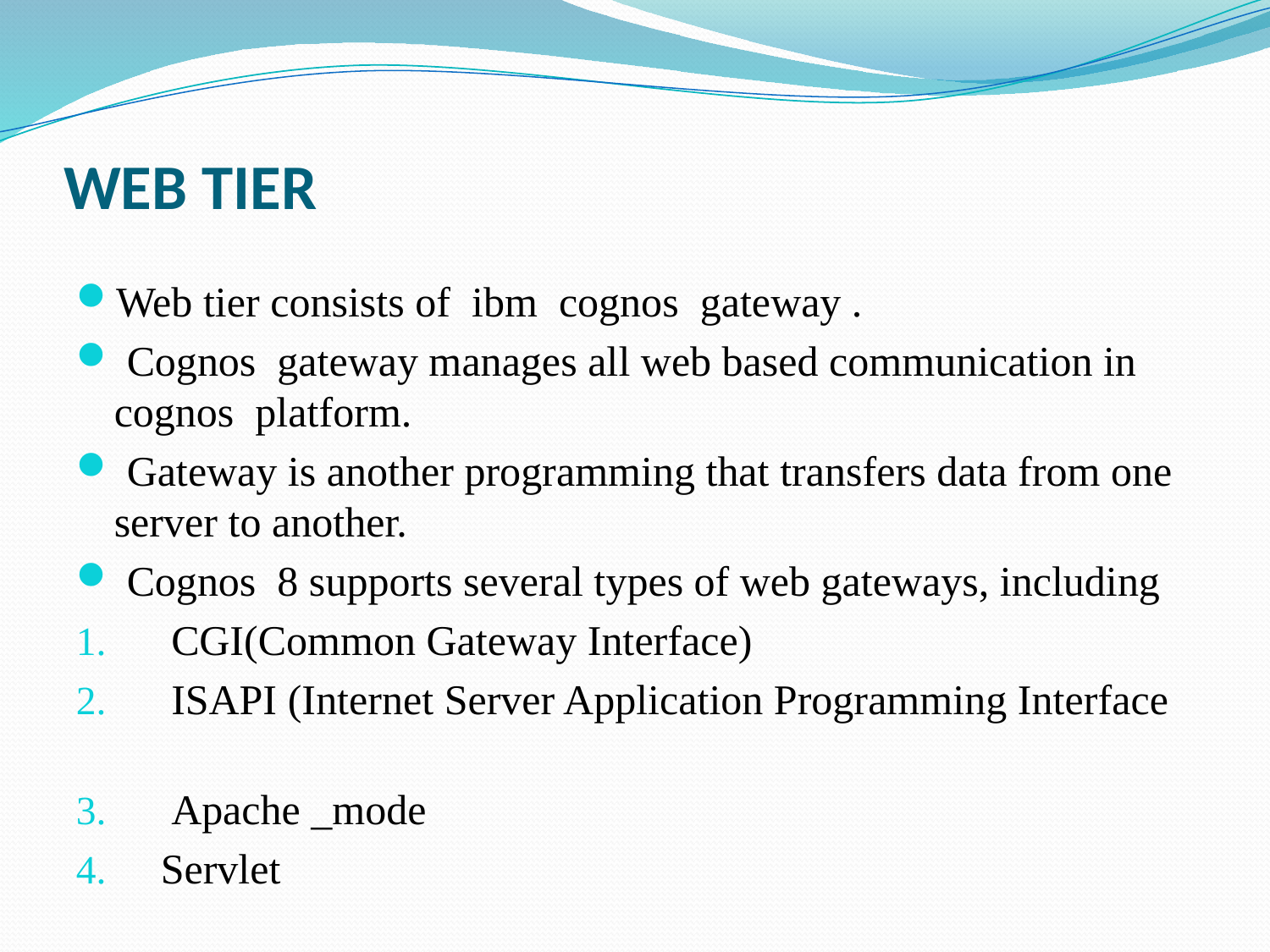

# WEB TIER
Web tier consists of  ibm  cognos  gateway .
 Cognos  gateway manages all web based communication in cognos  platform.
 Gateway is another programming that transfers data from one server to another.
 Cognos  8 supports several types of web gateways, including
   CGI(Common Gateway Interface)
   ISAPI (Internet Server Application Programming Interface
   Apache _mode
  Servlet